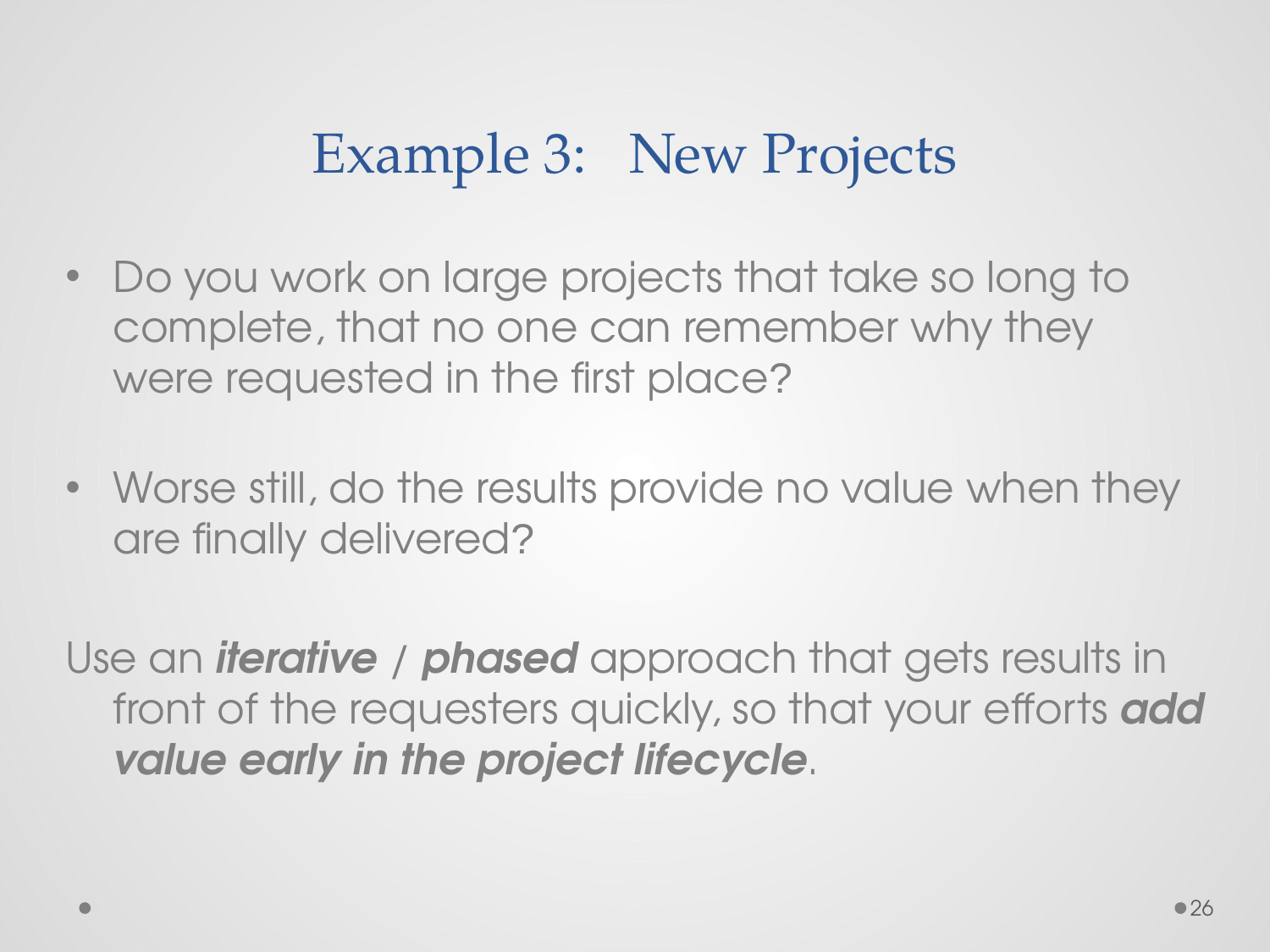

Example 3:   New Projects
Do you work on large projects that take so long to complete, that no one can remember why they were requested in the first place?
Worse still, do the results provide no value when they are finally delivered?

Use an iterative / phased approach that gets results in front of the requesters quickly, so that your efforts add value early in the project lifecycle.

26